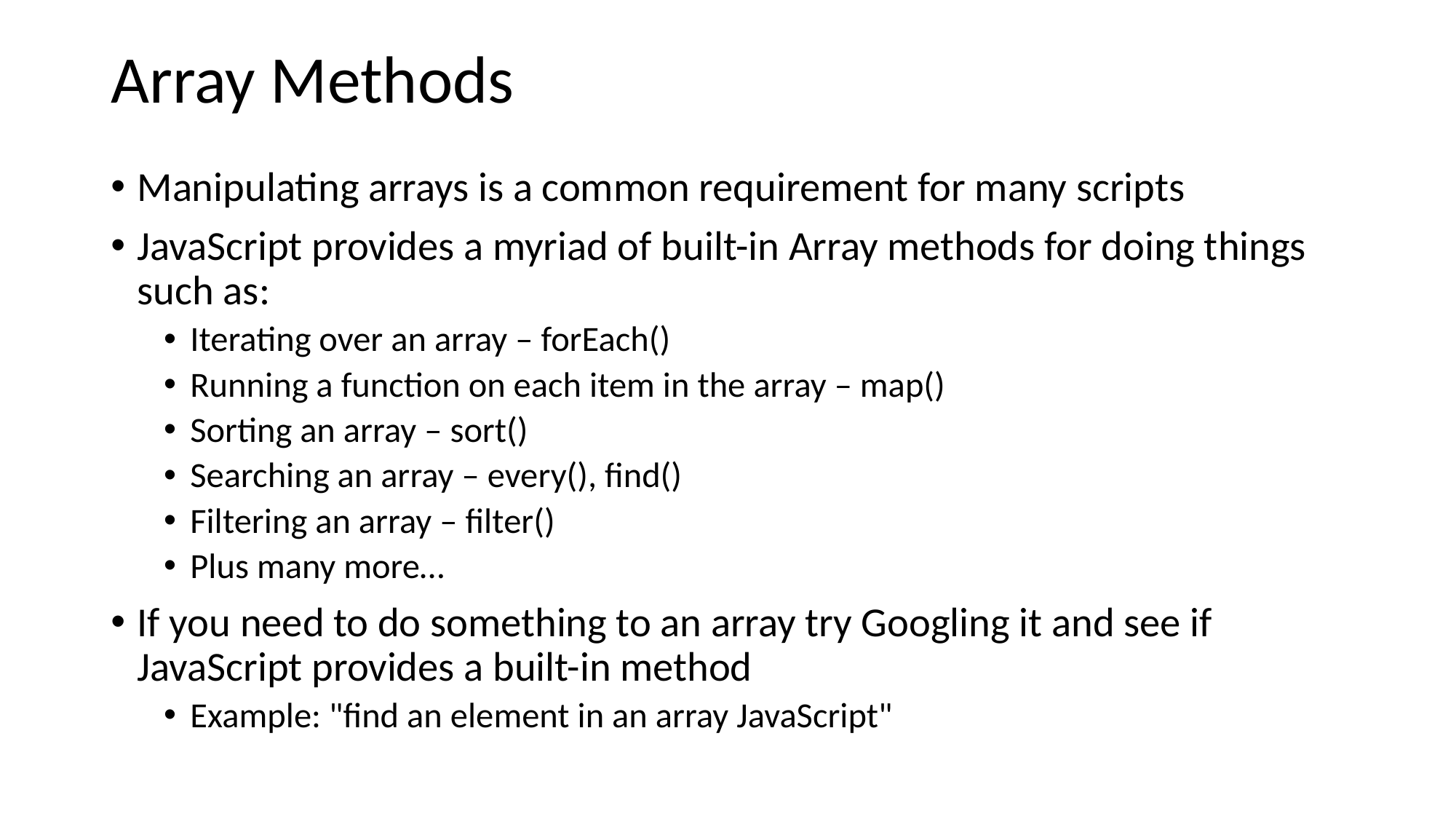

# Array Methods
Manipulating arrays is a common requirement for many scripts
JavaScript provides a myriad of built-in Array methods for doing things such as:
Iterating over an array – forEach()
Running a function on each item in the array – map()
Sorting an array – sort()
Searching an array – every(), find()
Filtering an array – filter()
Plus many more…
If you need to do something to an array try Googling it and see if JavaScript provides a built-in method
Example: "find an element in an array JavaScript"